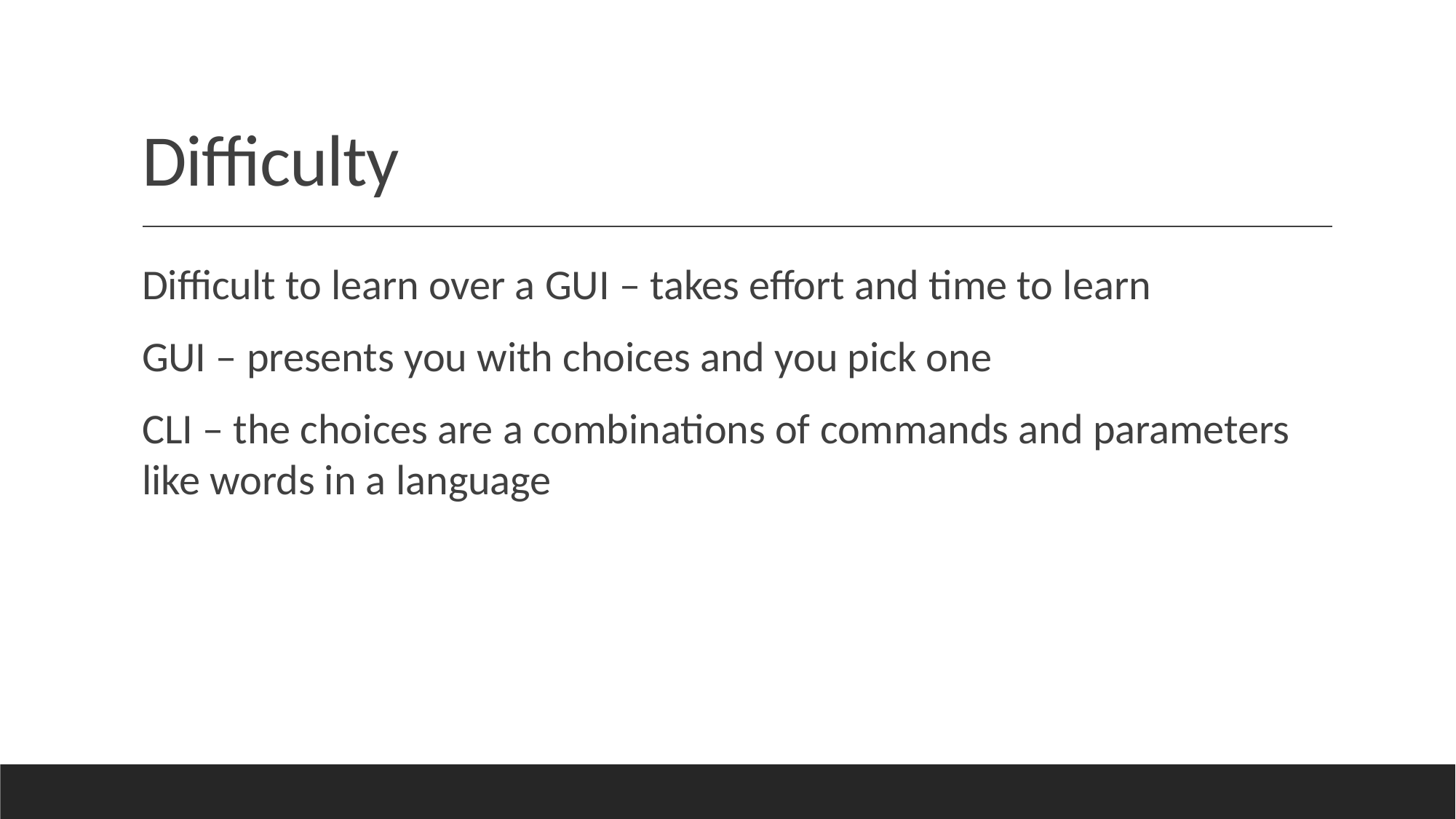

# Difficulty
Difficult to learn over a GUI – takes effort and time to learn
GUI – presents you with choices and you pick one
CLI – the choices are a combinations of commands and parameters like words in a language